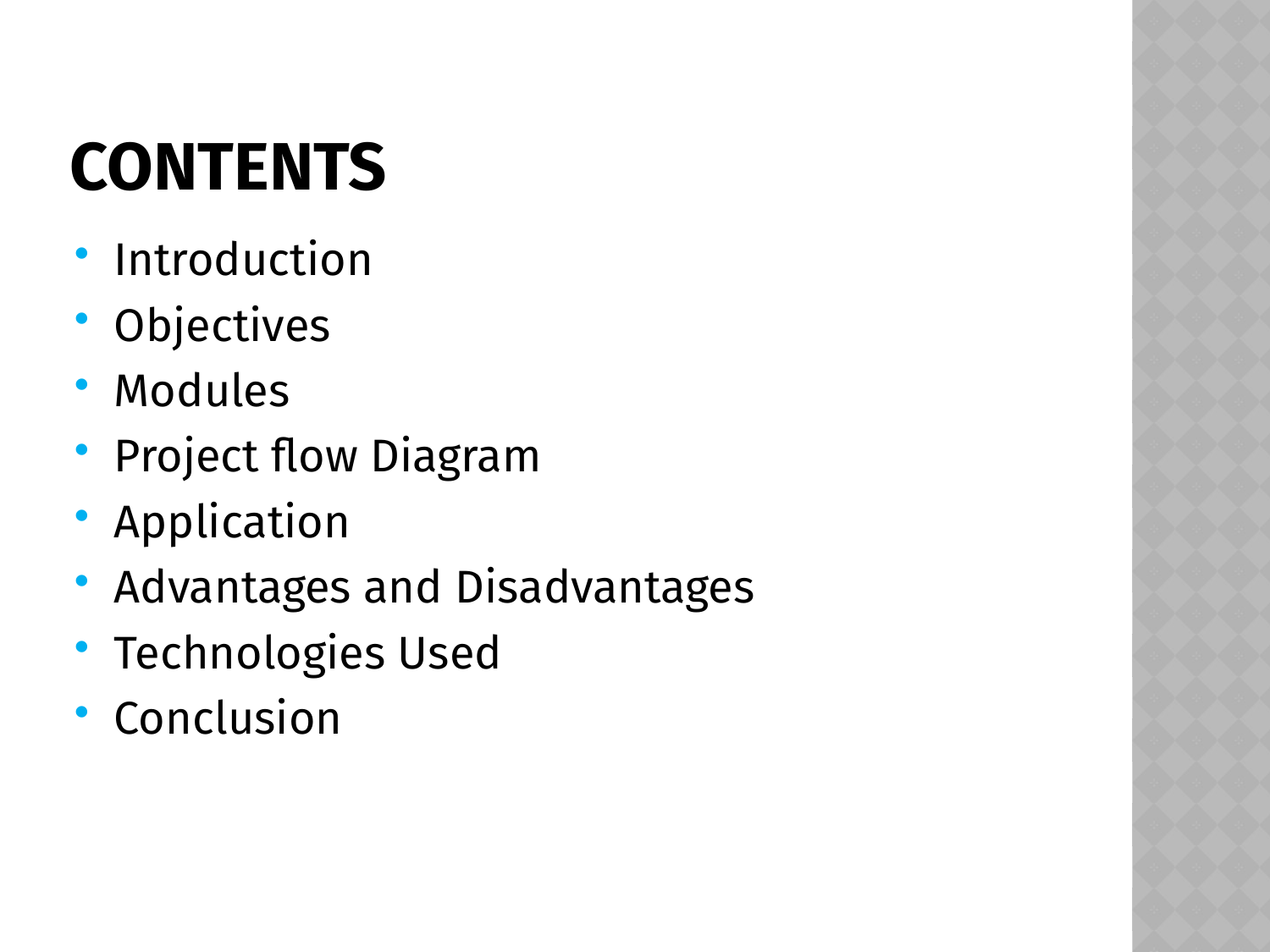

# CONTENTS
Introduction
Objectives
Modules
Project flow Diagram
Application
Advantages and Disadvantages
Technologies Used
Conclusion